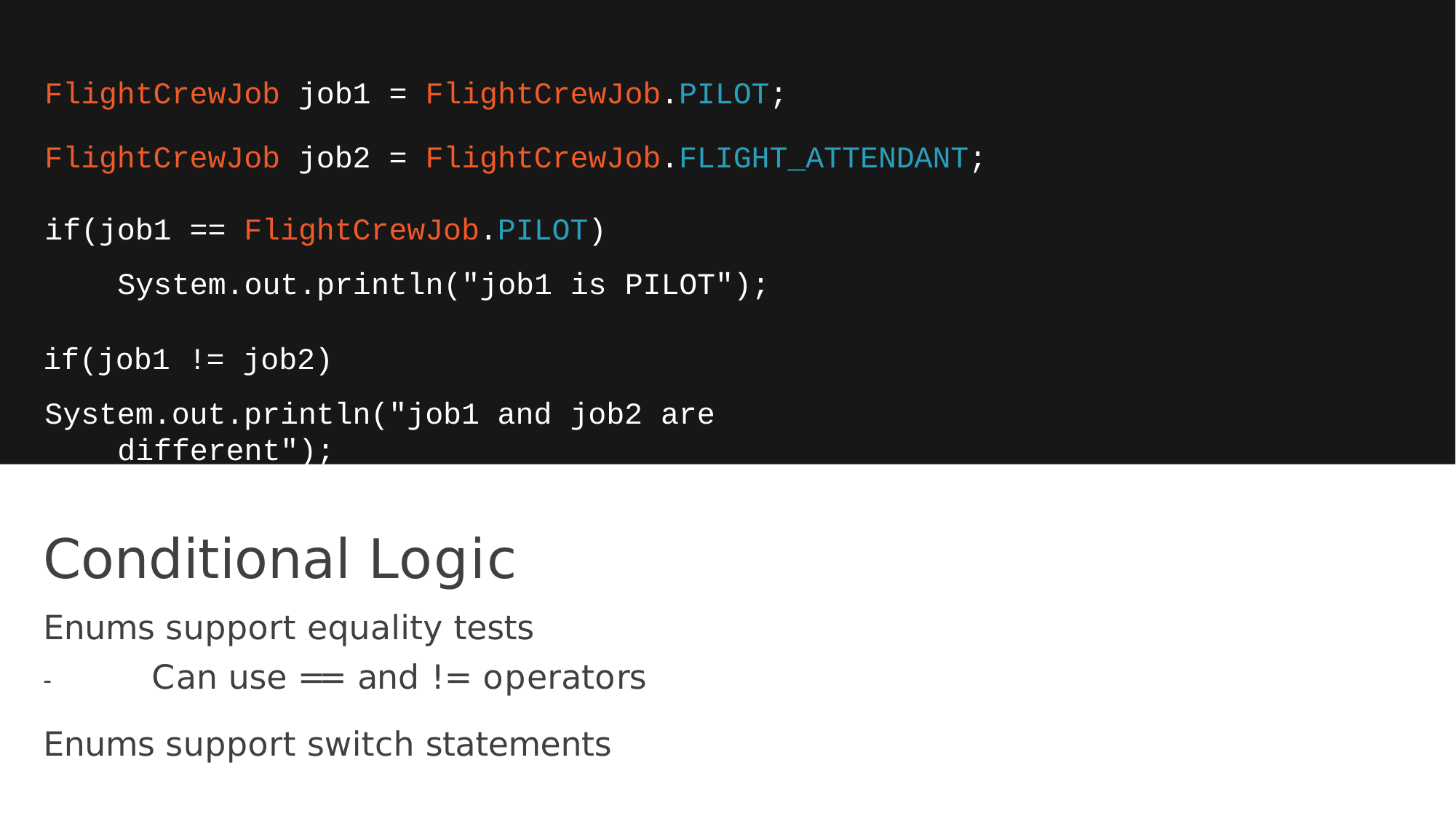

FlightCrewJob job1 = FlightCrewJob.PILOT;
FlightCrewJob job2 = FlightCrewJob.FLIGHT_ATTENDANT;
if(job1 == FlightCrewJob.PILOT)  System.out.println("job1 is PILOT");

if(job1 != job2)
System.out.println("job1 and job2 are different");

Conditional Logic
Enums support equality tests
-	Can use == and != operators
Enums support switch statements
4